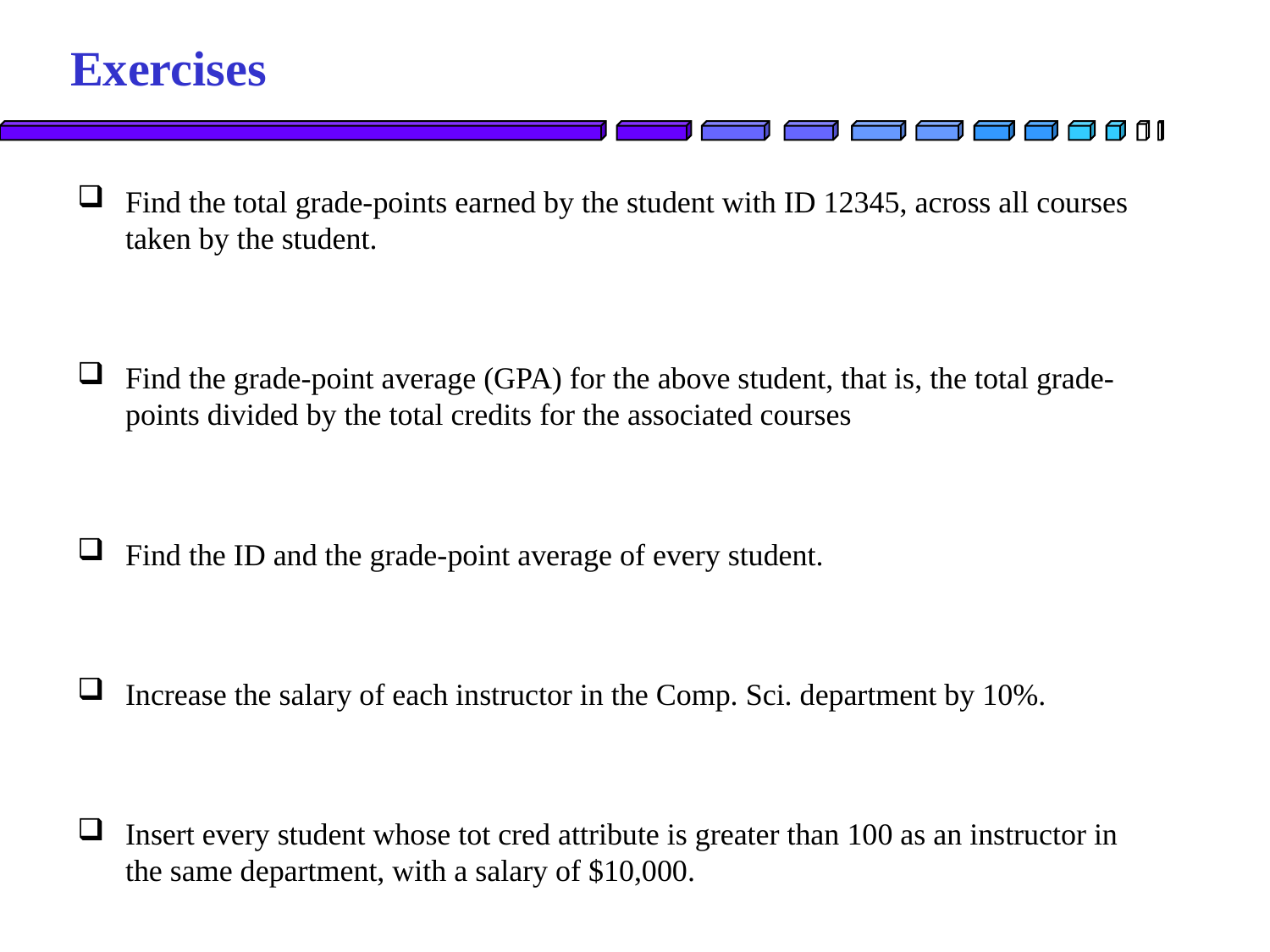

# Exercises
Find the total grade-points earned by the student with ID 12345, across all courses taken by the student.

Find the grade-point average (GPA) for the above student, that is, the total grade-points divided by the total credits for the associated courses

Find the ID and the grade-point average of every student.

Increase the salary of each instructor in the Comp. Sci. department by 10%.

Insert every student whose tot cred attribute is greater than 100 as an instructor in the same department, with a salary of $10,000.